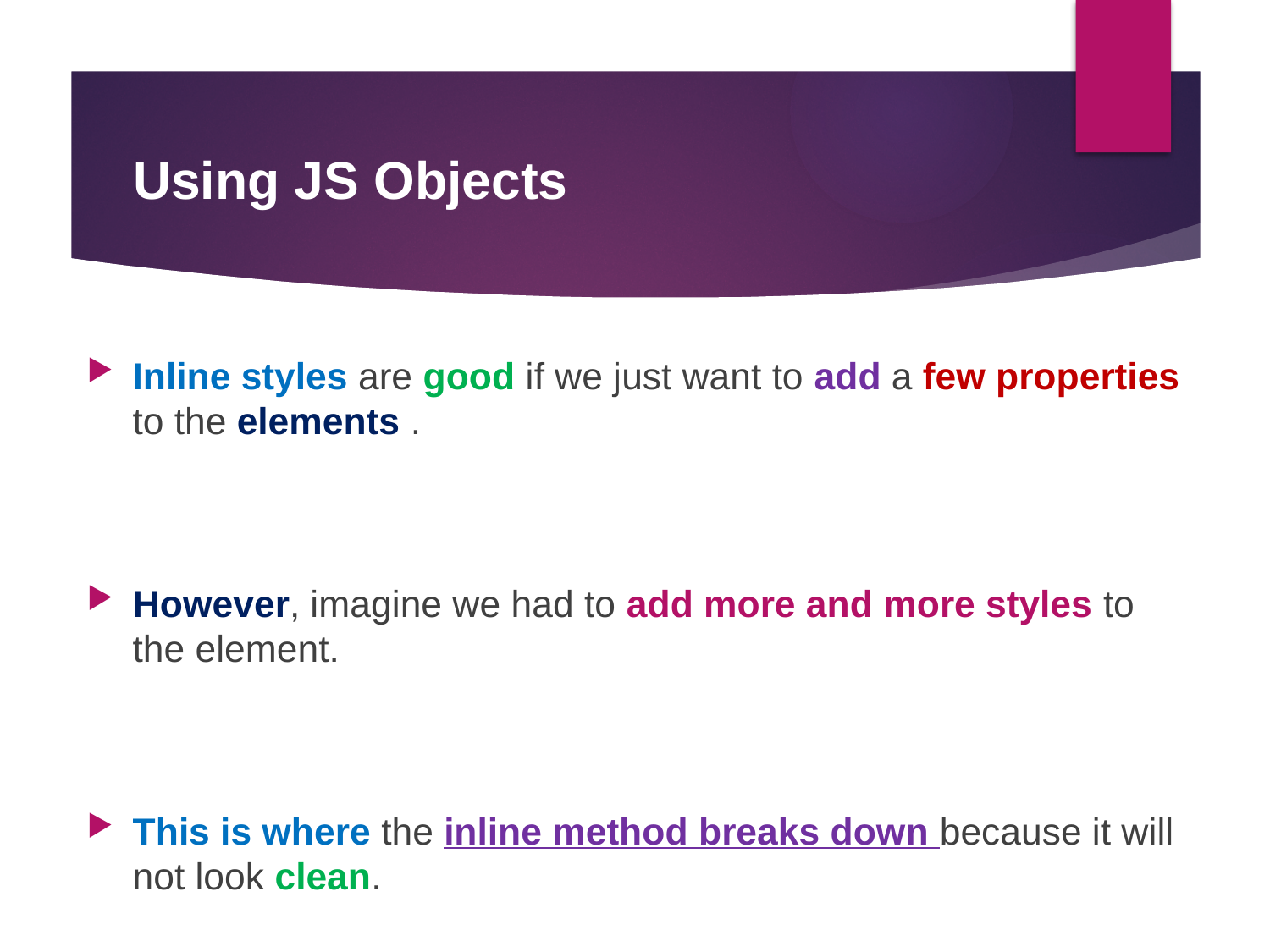

#
Using JS Objects
Inline styles are good if we just want to add a few properties to the elements .

However, imagine we had to add more and more styles to the element.

This is where the inline method breaks down because it will not look clean.